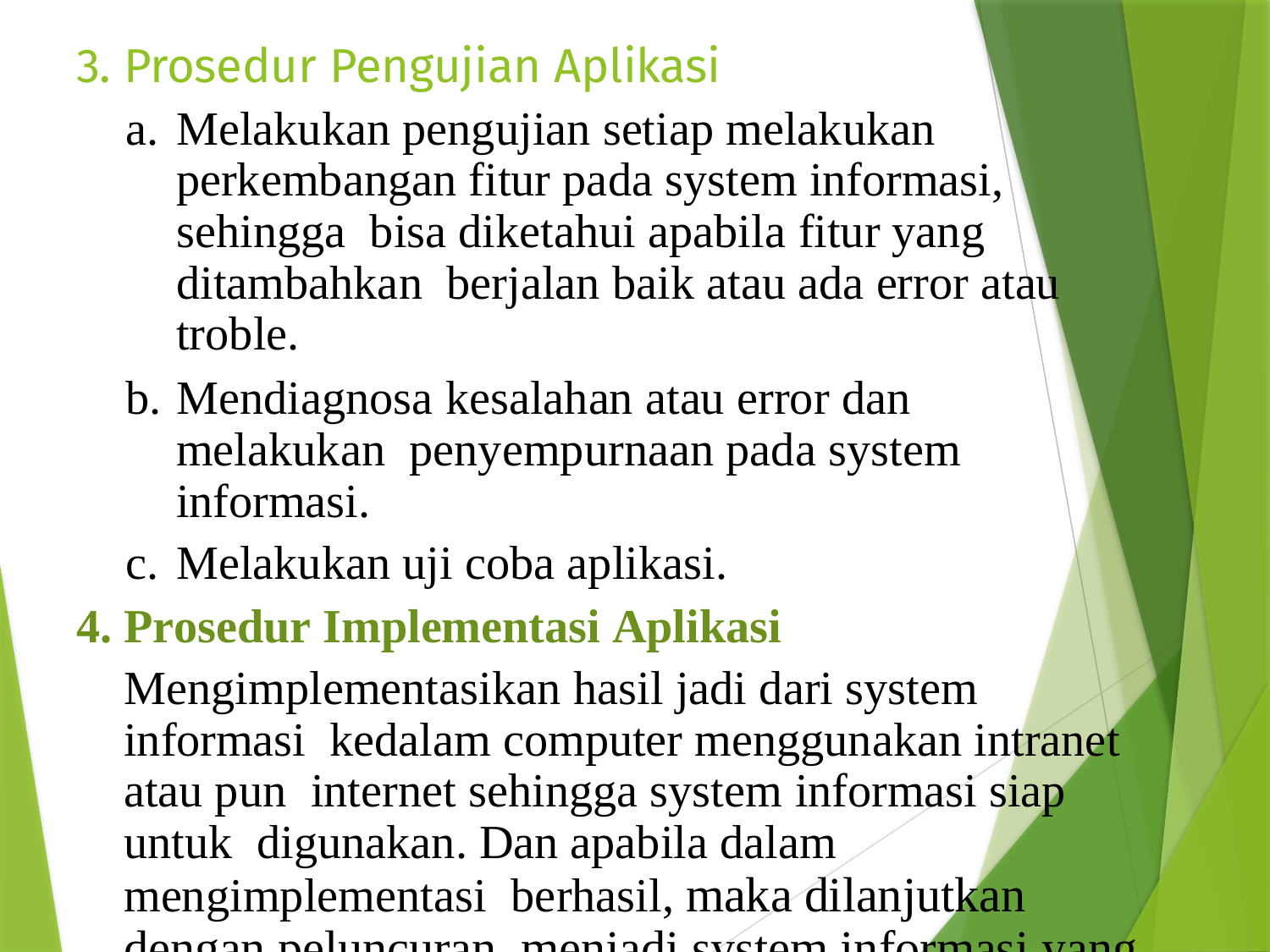

# 3. Prosedur Pengujian Aplikasi
Melakukan pengujian setiap melakukan  perkembangan fitur pada system informasi, sehingga  bisa diketahui apabila fitur yang ditambahkan  berjalan baik atau ada error atau troble.
Mendiagnosa kesalahan atau error dan melakukan  penyempurnaan pada system informasi.
Melakukan uji coba aplikasi.
4. Prosedur Implementasi Aplikasi
Mengimplementasikan hasil jadi dari system informasi  kedalam computer menggunakan intranet atau pun  internet sehingga system informasi siap untuk  digunakan. Dan apabila dalam mengimplementasi  berhasil, maka dilanjutkan dengan peluncuran  menjadi system informasi yang bisa online.